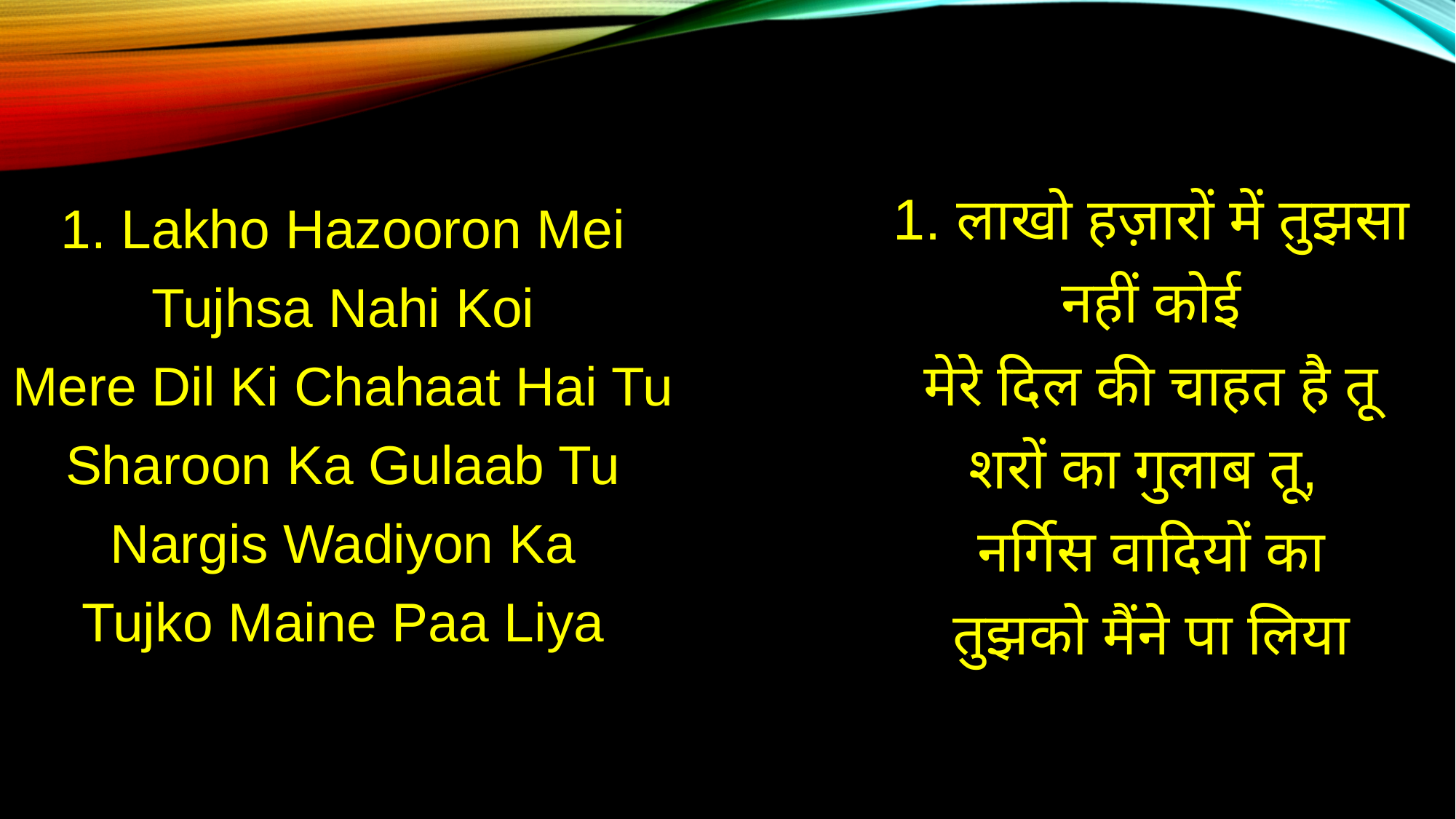

1. लाखो हज़ारों में तुझसा नहीं कोई
मेरे दिल की चाहत है तू
शरों का गुलाब तू,
नर्गिस वादियों का
तुझको मैंने पा लिया
1. Lakho Hazooron Mei
Tujhsa Nahi Koi
Mere Dil Ki Chahaat Hai Tu
Sharoon Ka Gulaab Tu
Nargis Wadiyon Ka
Tujko Maine Paa Liya